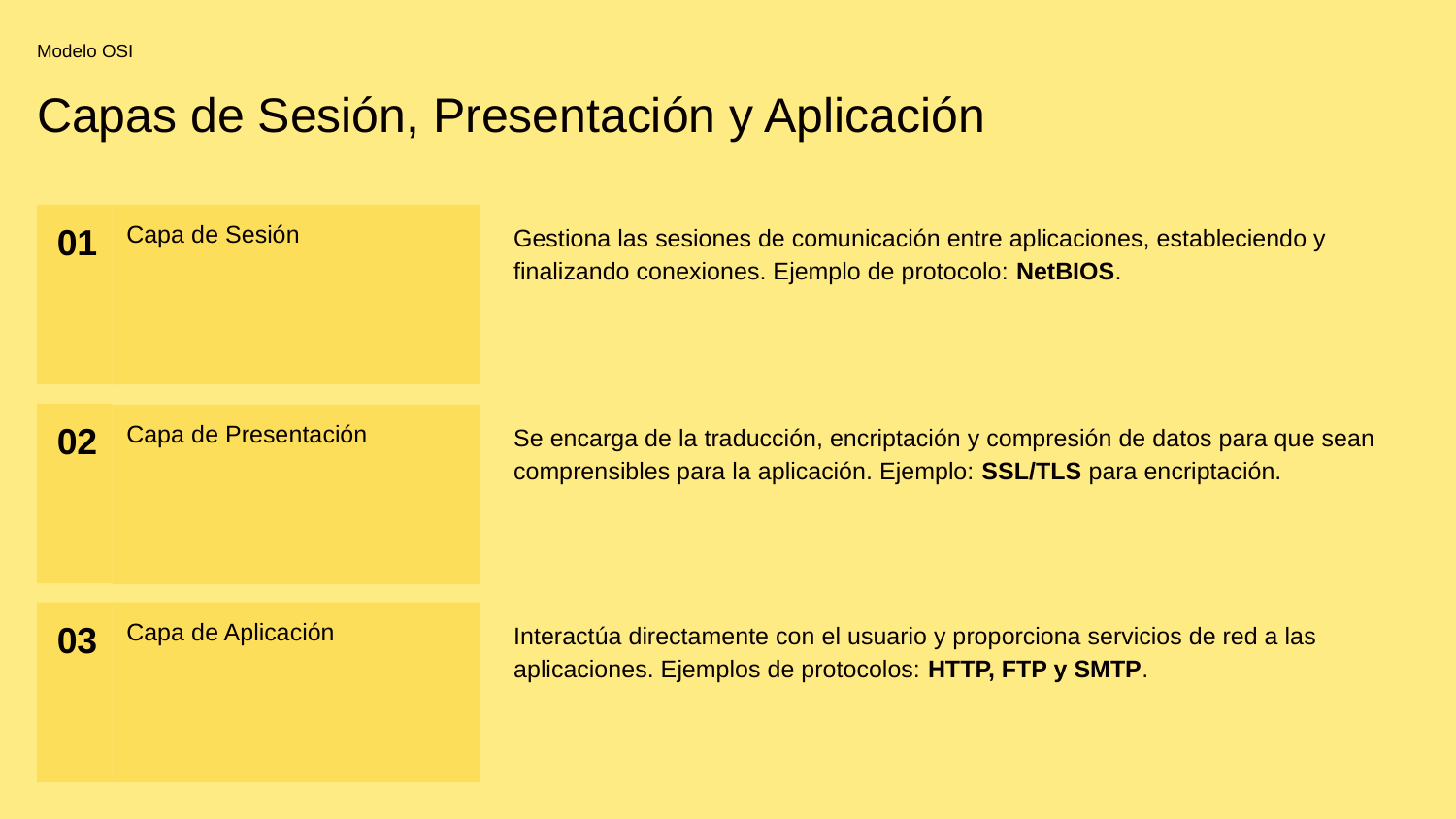

Modelo OSI
Capas de Sesión, Presentación y Aplicación
Gestiona las sesiones de comunicación entre aplicaciones, estableciendo y finalizando conexiones. Ejemplo de protocolo: NetBIOS.
01
Capa de Sesión
02
Se encarga de la traducción, encriptación y compresión de datos para que sean comprensibles para la aplicación. Ejemplo: SSL/TLS para encriptación.
Capa de Presentación
Interactúa directamente con el usuario y proporciona servicios de red a las aplicaciones. Ejemplos de protocolos: HTTP, FTP y SMTP.
03
Capa de Aplicación